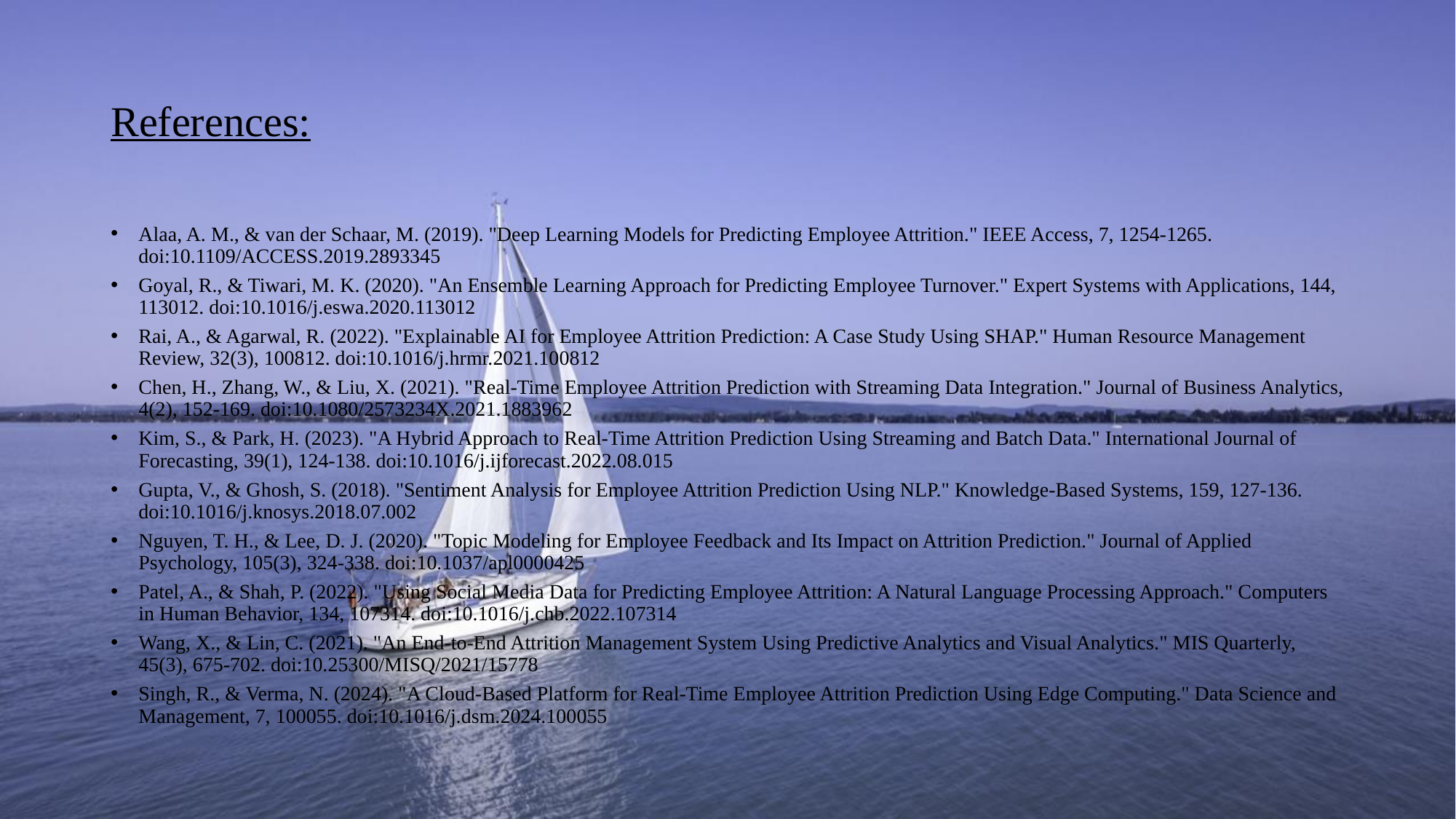

# References:
Alaa, A. M., & van der Schaar, M. (2019). "Deep Learning Models for Predicting Employee Attrition." IEEE Access, 7, 1254-1265. doi:10.1109/ACCESS.2019.2893345
Goyal, R., & Tiwari, M. K. (2020). "An Ensemble Learning Approach for Predicting Employee Turnover." Expert Systems with Applications, 144, 113012. doi:10.1016/j.eswa.2020.113012
Rai, A., & Agarwal, R. (2022). "Explainable AI for Employee Attrition Prediction: A Case Study Using SHAP." Human Resource Management Review, 32(3), 100812. doi:10.1016/j.hrmr.2021.100812
Chen, H., Zhang, W., & Liu, X. (2021). "Real-Time Employee Attrition Prediction with Streaming Data Integration." Journal of Business Analytics, 4(2), 152-169. doi:10.1080/2573234X.2021.1883962
Kim, S., & Park, H. (2023). "A Hybrid Approach to Real-Time Attrition Prediction Using Streaming and Batch Data." International Journal of Forecasting, 39(1), 124-138. doi:10.1016/j.ijforecast.2022.08.015
Gupta, V., & Ghosh, S. (2018). "Sentiment Analysis for Employee Attrition Prediction Using NLP." Knowledge-Based Systems, 159, 127-136. doi:10.1016/j.knosys.2018.07.002
Nguyen, T. H., & Lee, D. J. (2020). "Topic Modeling for Employee Feedback and Its Impact on Attrition Prediction." Journal of Applied Psychology, 105(3), 324-338. doi:10.1037/apl0000425
Patel, A., & Shah, P. (2022). "Using Social Media Data for Predicting Employee Attrition: A Natural Language Processing Approach." Computers in Human Behavior, 134, 107314. doi:10.1016/j.chb.2022.107314
Wang, X., & Lin, C. (2021). "An End-to-End Attrition Management System Using Predictive Analytics and Visual Analytics." MIS Quarterly, 45(3), 675-702. doi:10.25300/MISQ/2021/15778
Singh, R., & Verma, N. (2024). "A Cloud-Based Platform for Real-Time Employee Attrition Prediction Using Edge Computing." Data Science and Management, 7, 100055. doi:10.1016/j.dsm.2024.100055